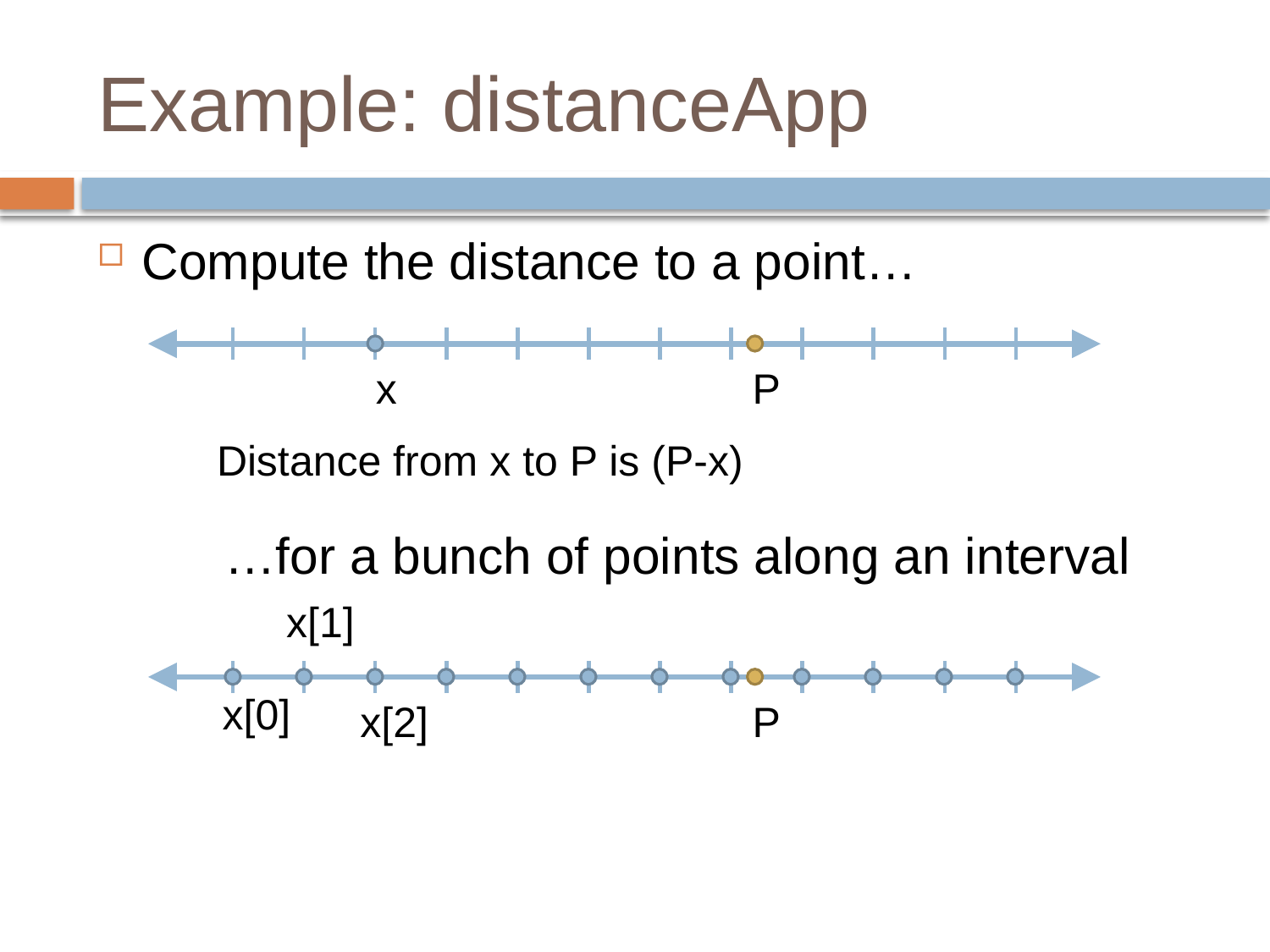

# Example: distanceApp
Compute the distance to a point…

	…for a bunch of points along an interval

x
P
Distance from x to P is (P-x)
x[1]

x[0]
x[2]
P